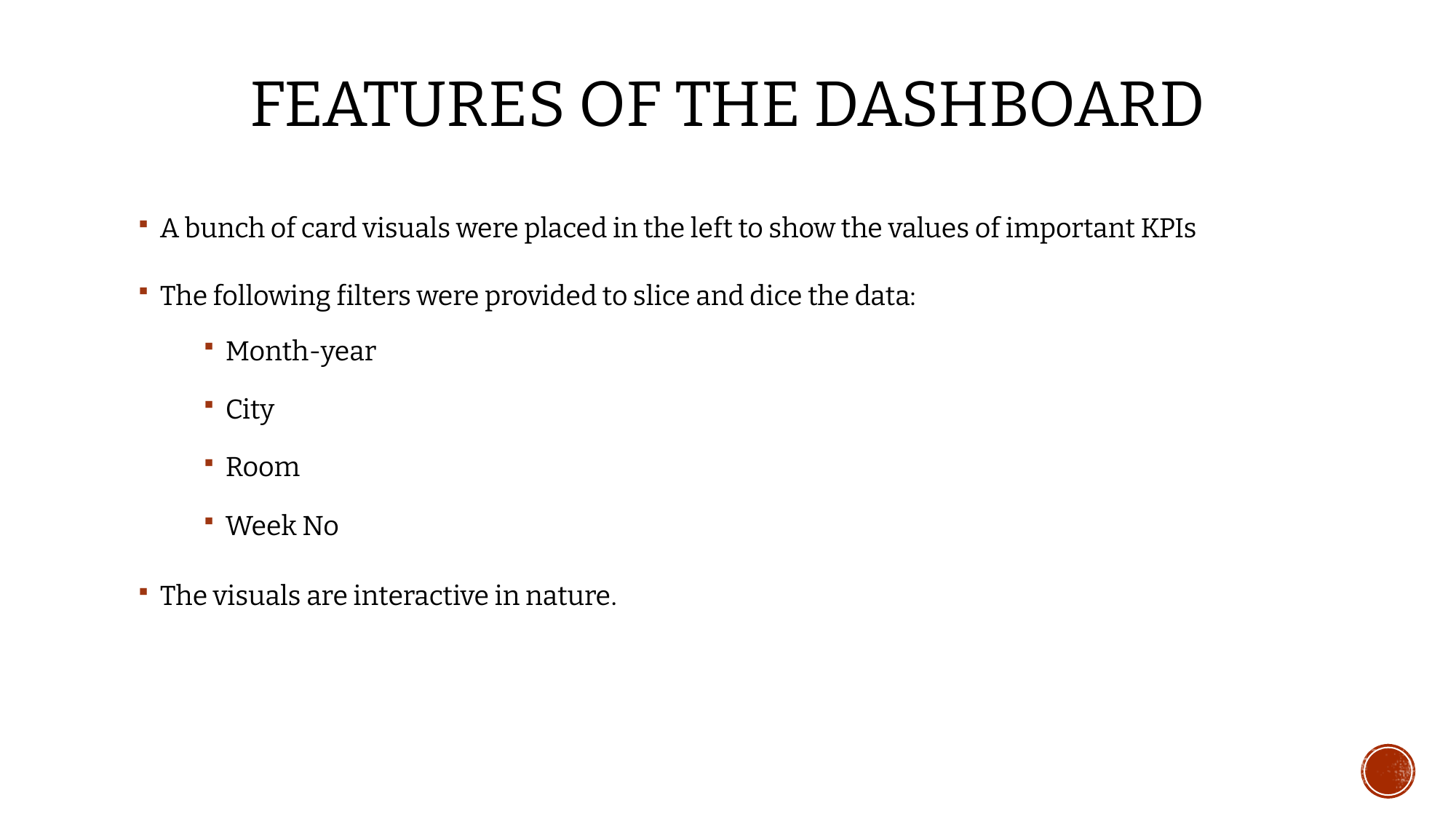

# Features of the dashboard
A bunch of card visuals were placed in the left to show the values of important KPIs
The following filters were provided to slice and dice the data:
Month-year
City
Room
Week No
The visuals are interactive in nature.